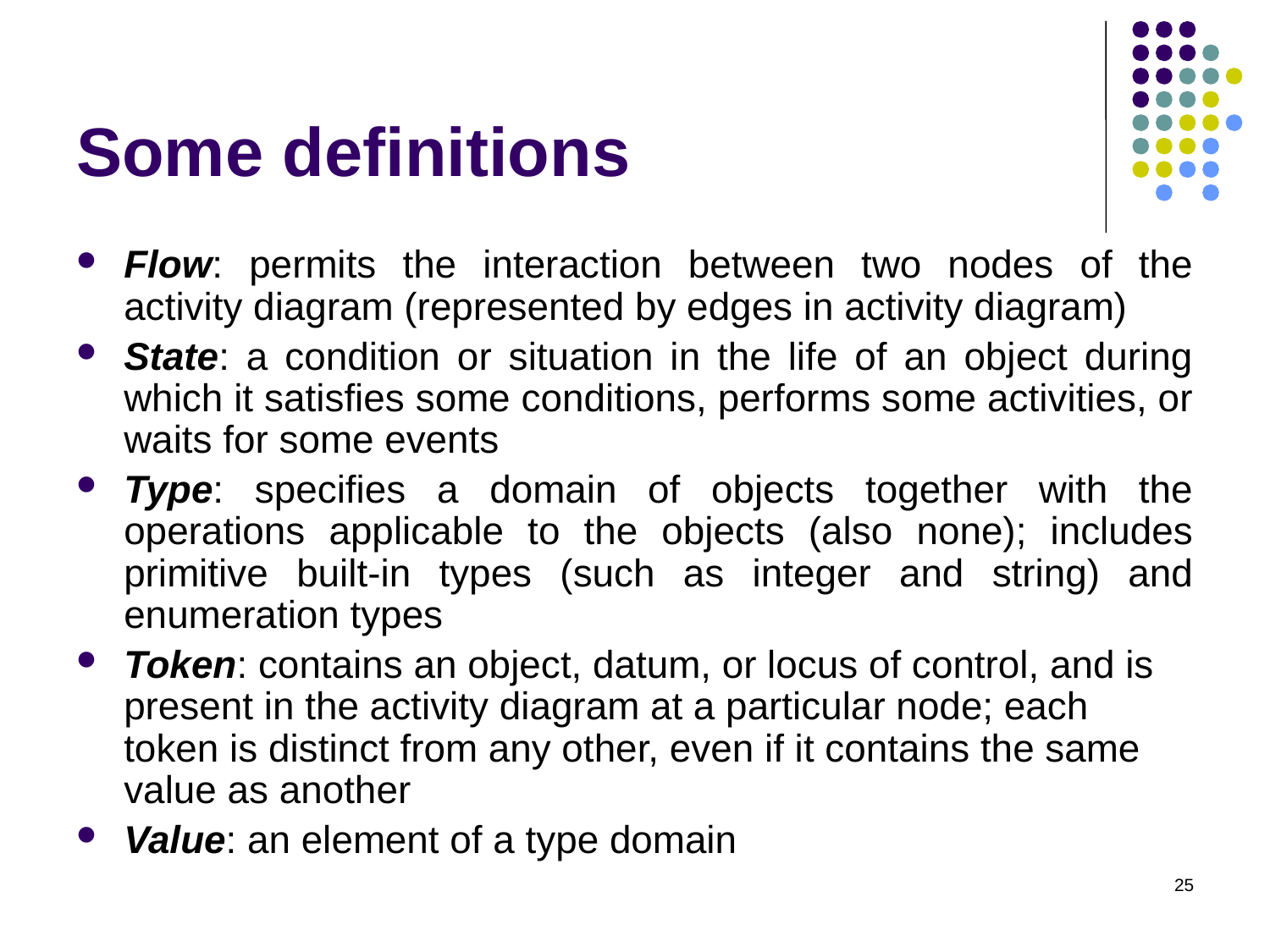

# Some definitions
Flow: permits the interaction between two nodes of the activity diagram (represented by edges in activity diagram)
State: a condition or situation in the life of an object during which it satisfies some conditions, performs some activities, or waits for some events
Type: specifies a domain of objects together with the operations applicable to the objects (also none); includes primitive built-in types (such as integer and string) and enumeration types
Token: contains an object, datum, or locus of control, and is present in the activity diagram at a particular node; each token is distinct from any other, even if it contains the same value as another
Value: an element of a type domain
25